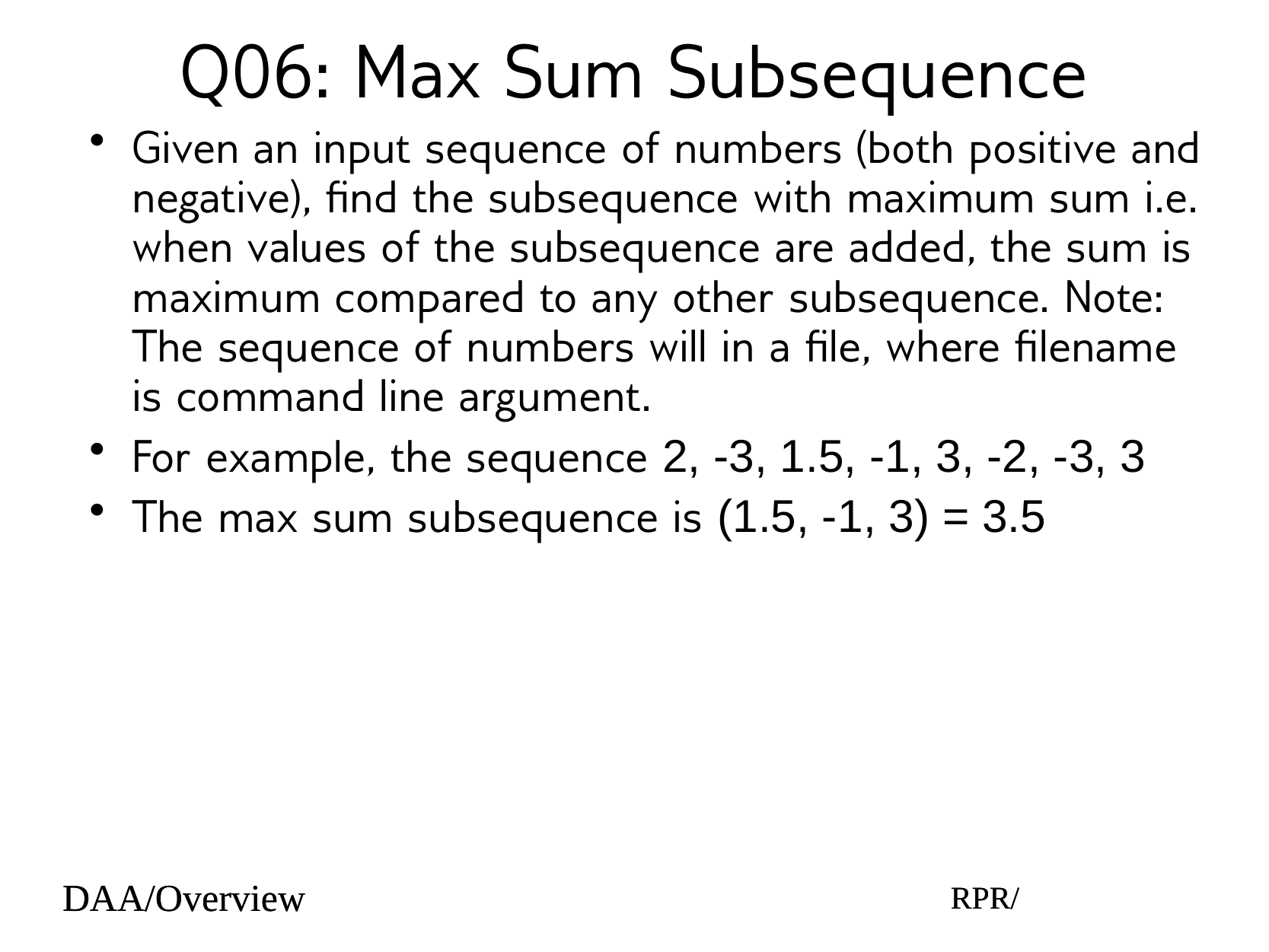

# Q06: Max Sum Subsequence
Given an input sequence of numbers (both positive and negative), find the subsequence with maximum sum i.e. when values of the subsequence are added, the sum is maximum compared to any other subsequence. Note: The sequence of numbers will in a file, where filename is command line argument.
For example, the sequence 2, -3, 1.5, -1, 3, -2, -3, 3
The max sum subsequence is (1.5, -1, 3) = 3.5
DAA/Overview
RPR/
10